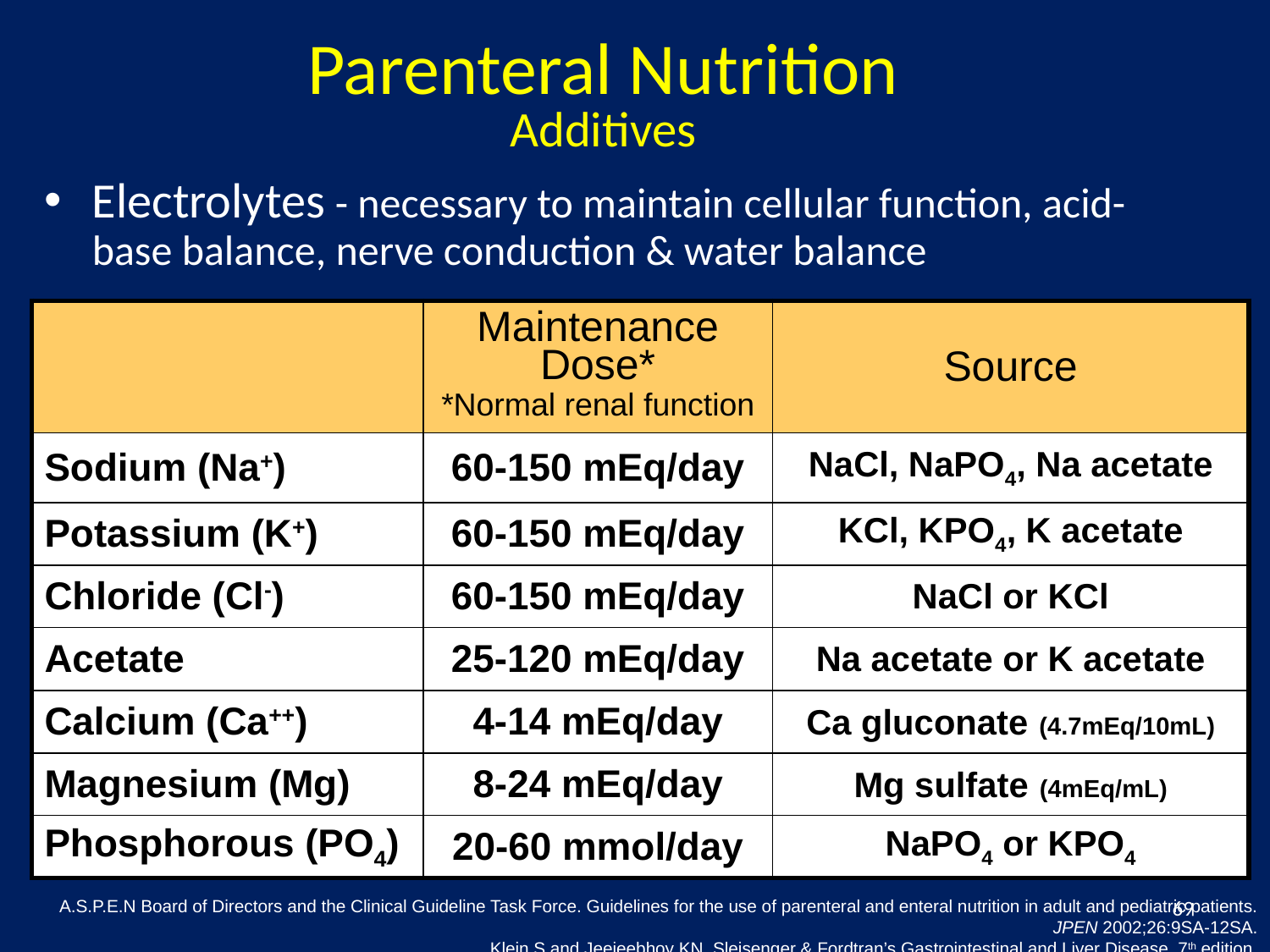

# Parenteral Nutrition Additives
Electrolytes - necessary to maintain cellular function, acid-base balance, nerve conduction & water balance
|  | Maintenance Dose\* \*Normal renal function | Source |
| --- | --- | --- |
| Sodium (Na+) | 60-150 mEq/day | NaCl, NaPO4, Na acetate |
| Potassium (K+) | 60-150 mEq/day | KCl, KPO4, K acetate |
| Chloride (Cl-) | 60-150 mEq/day | NaCl or KCl |
| Acetate | 25-120 mEq/day | Na acetate or K acetate |
| Calcium (Ca++) | 4-14 mEq/day | Ca gluconate (4.7mEq/10mL) |
| Magnesium (Mg) | 8-24 mEq/day | Mg sulfate (4mEq/mL) |
| Phosphorous (PO4) | 20-60 mmol/day | NaPO4 or KPO4 |
69
A.S.P.E.N Board of Directors and the Clinical Guideline Task Force. Guidelines for the use of parenteral and enteral nutrition in adult and pediatric patients. JPEN 2002;26:9SA-12SA.
Klein S and Jeejeebhoy KN. Sleisenger & Fordtran’s Gastrointestinal and Liver Disease, 7th edition.